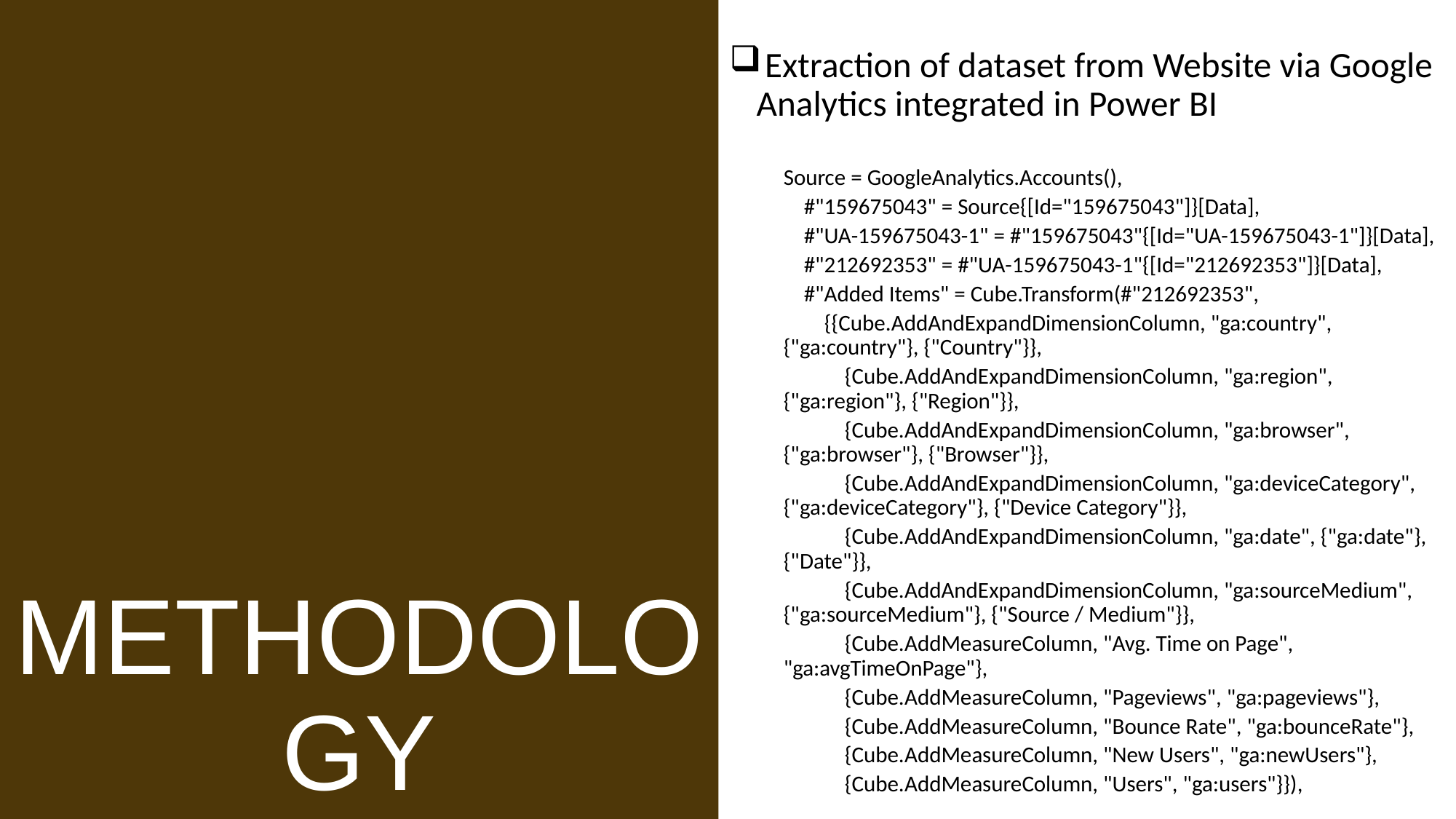

METHODOLOGY

 Extraction of dataset from Website via Google Analytics integrated in Power BI

Source = GoogleAnalytics.Accounts(),
    #"159675043" = Source{[Id="159675043"]}[Data],
    #"UA-159675043-1" = #"159675043"{[Id="UA-159675043-1"]}[Data],
    #"212692353" = #"UA-159675043-1"{[Id="212692353"]}[Data],
    #"Added Items" = Cube.Transform(#"212692353",
        {{Cube.AddAndExpandDimensionColumn, "ga:country", {"ga:country"}, {"Country"}},
            {Cube.AddAndExpandDimensionColumn, "ga:region", {"ga:region"}, {"Region"}},
            {Cube.AddAndExpandDimensionColumn, "ga:browser", {"ga:browser"}, {"Browser"}},
            {Cube.AddAndExpandDimensionColumn, "ga:deviceCategory", {"ga:deviceCategory"}, {"Device Category"}},
            {Cube.AddAndExpandDimensionColumn, "ga:date", {"ga:date"}, {"Date"}},
            {Cube.AddAndExpandDimensionColumn, "ga:sourceMedium", {"ga:sourceMedium"}, {"Source / Medium"}},
            {Cube.AddMeasureColumn, "Avg. Time on Page", "ga:avgTimeOnPage"},
            {Cube.AddMeasureColumn, "Pageviews", "ga:pageviews"},
            {Cube.AddMeasureColumn, "Bounce Rate", "ga:bounceRate"},
            {Cube.AddMeasureColumn, "New Users", "ga:newUsers"},
            {Cube.AddMeasureColumn, "Users", "ga:users"}}),